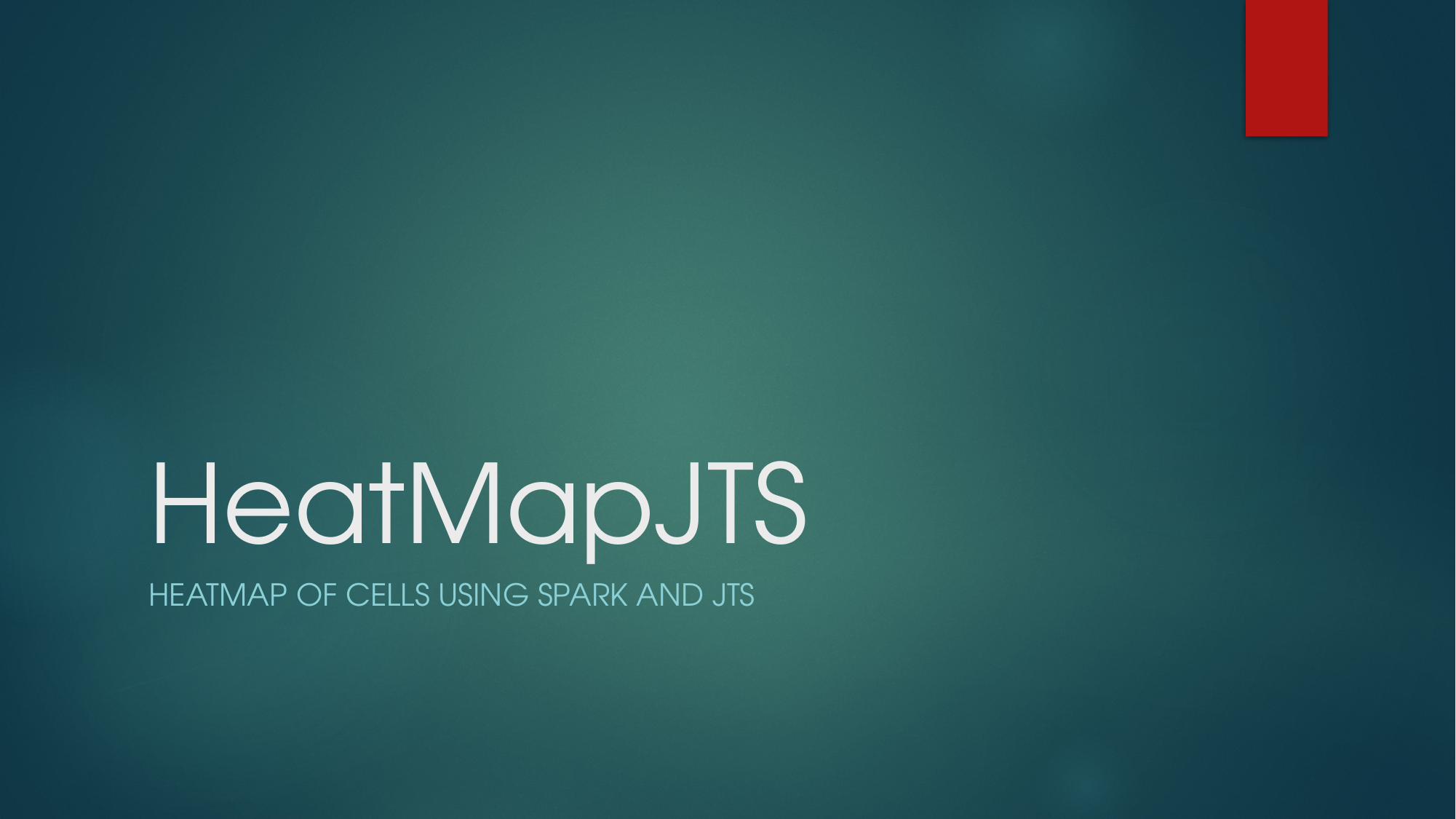

# HeatMapJTS
Heatmap of cells using spark and jts